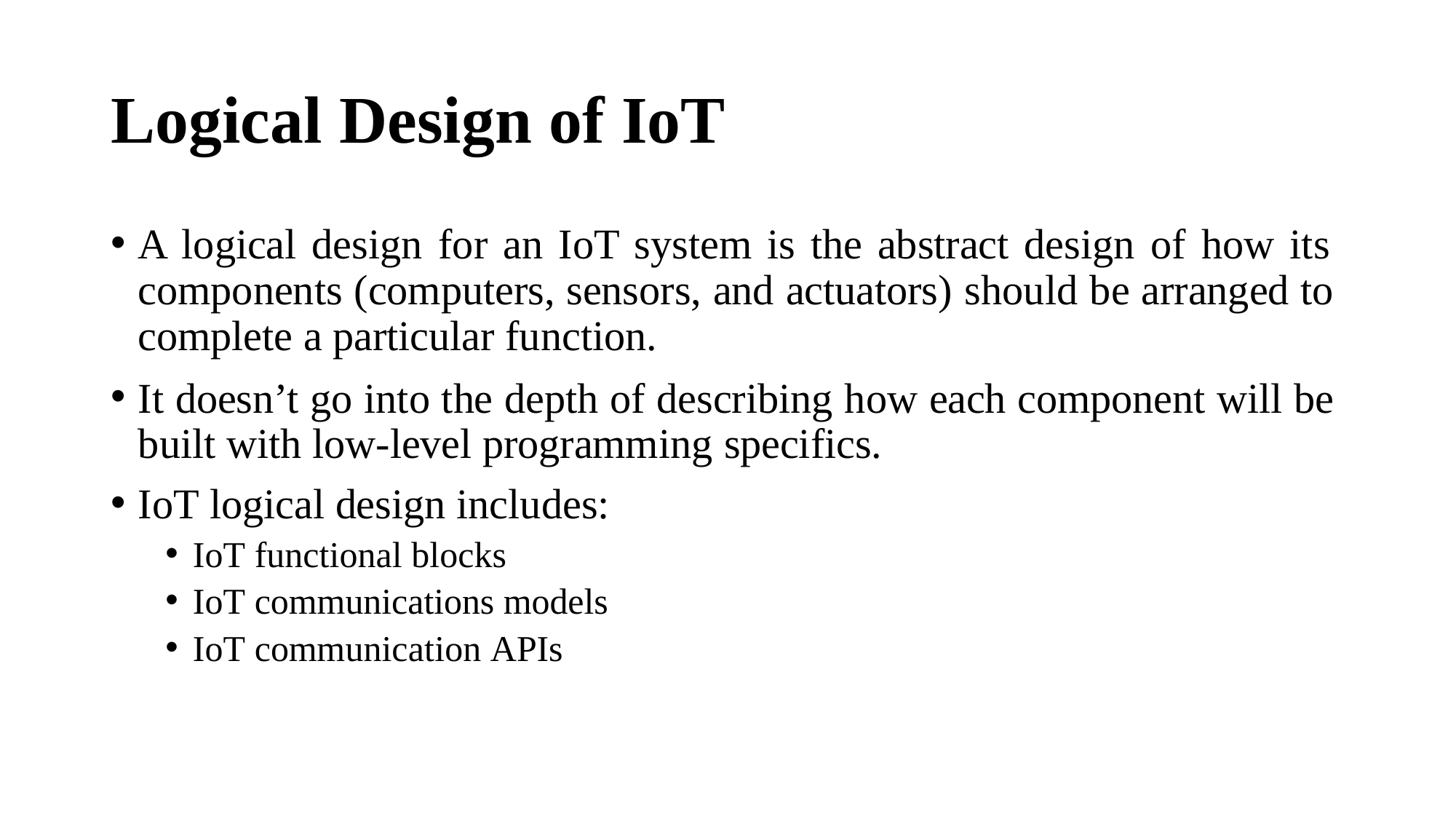

# Logical Design of IoT
A logical design for an IoT system is the abstract design of how its  components (computers, sensors, and actuators) should be arranged to  complete a particular function.
It doesn’t go into the depth of describing how each component will be  built with low-level programming specifics.
IoT logical design includes:
IoT functional blocks
IoT communications models
IoT communication APIs